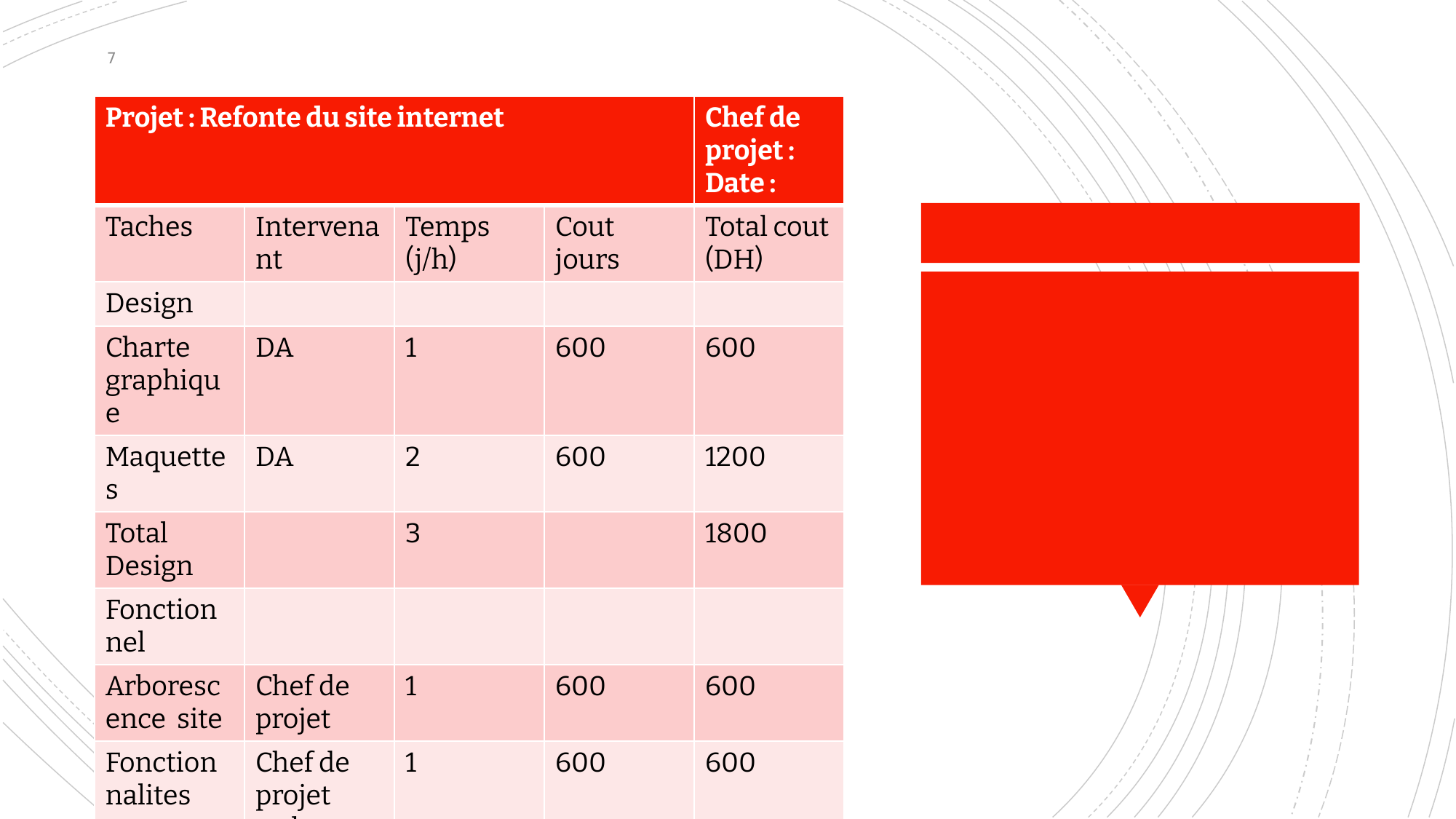

7
| Projet : Refonte du site internet |  |  |  | Chef de projet : Date : |
| --- | --- | --- | --- | --- |
| Taches | Intervenant | Temps (j/h) | Cout jours | Total cout (DH) |
| Design |  |  |  |  |
| Charte graphique | DA | 1 | 600 | 600 |
| Maquettes | DA | 2 | 600 | 1200 |
| Total Design |  | 3 |  | 1800 |
| Fonctionnel |  |  |  |  |
| Arborescence site | Chef de projet | 1 | 600 | 600 |
| Fonctionnalites | Chef de projet web | 1 | 600 | 600 |
| Architectures des donnees | Chef de projet web | 0.5 | 600 | 300 |
| Total fonctionnel |  | 2.5 |  | 1500 |
| Developpement web |  |  |  |  |
| Integration html | Developpeur | 4 | 500 | 2000 |
| Developpement php | Developpeur | 4 | 500 | 2000 |
| Total developpement web |  | 8 |  | 4000 |
| … |  |  |  |  |
| Total |  |  |  |  |
#